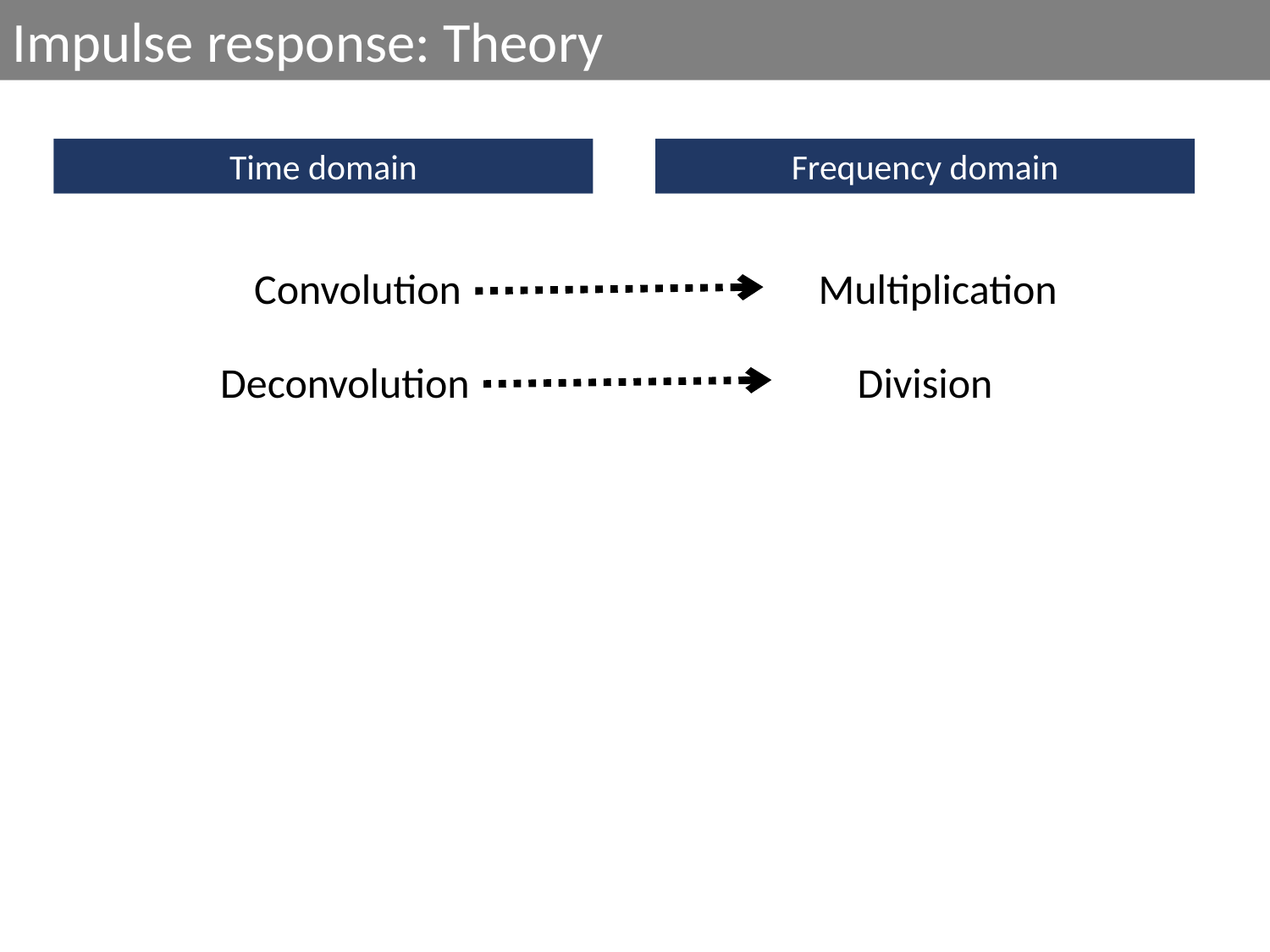

Impulse response: Theory
Time domain
Frequency domain

Convolution
Multiplication

Deconvolution
Division

X[f]
x[n]

Y = X . H
y = conv(x,h)

H = Y / X
h = deconv(y,x)